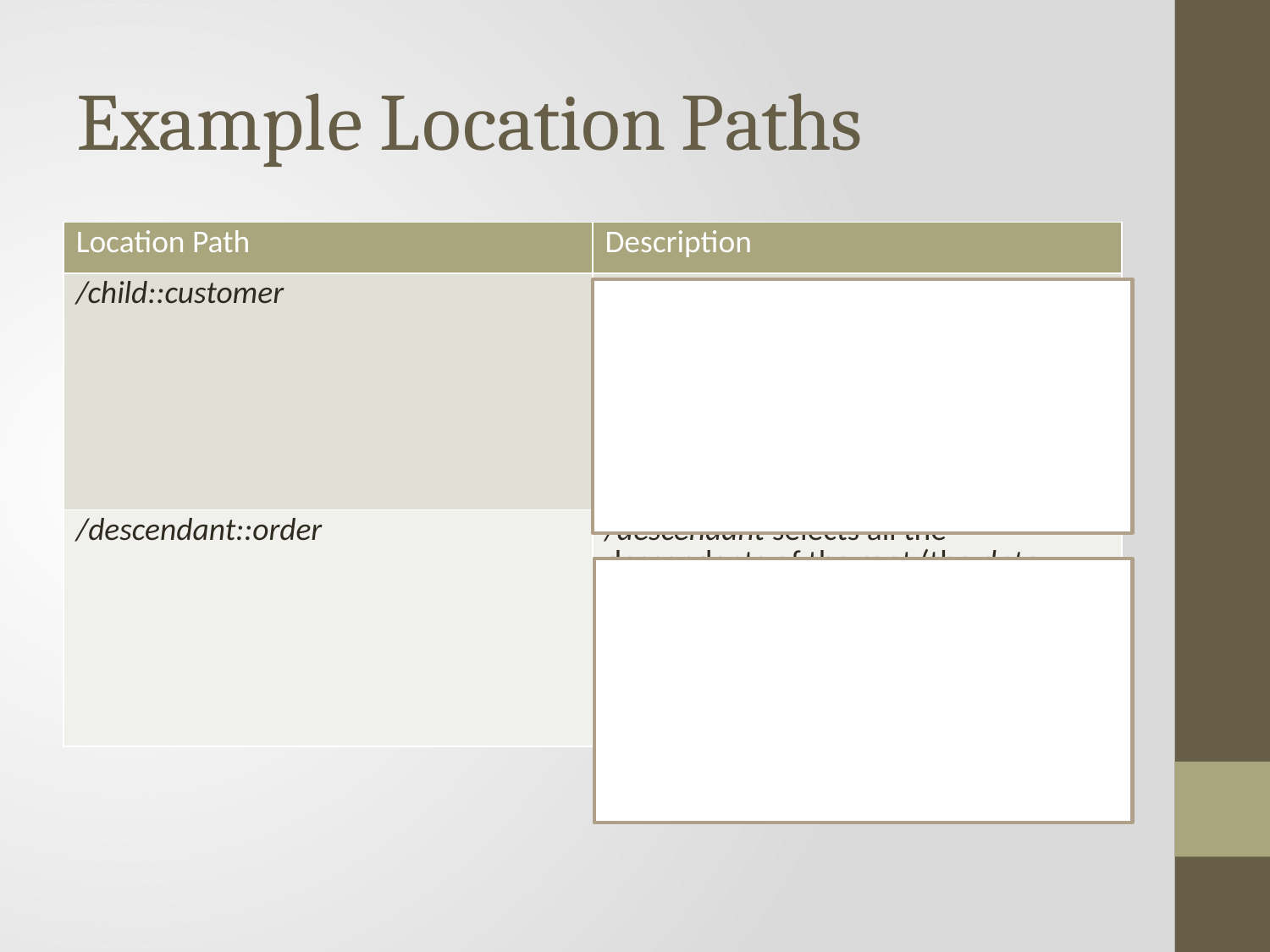

# Example Location Paths
| Location Path | Description |
| --- | --- |
| /child::customer | /child selects all the children of the root (the date and two customer elements). /child::customer selects all the customer elements that are children of the root—in this case, there are two customer elements. |
| /descendant::order | /descendant selects all the descendants of the root (the date element, the two customer elements, and the order elements). /descendant::order selects the two order elements. |